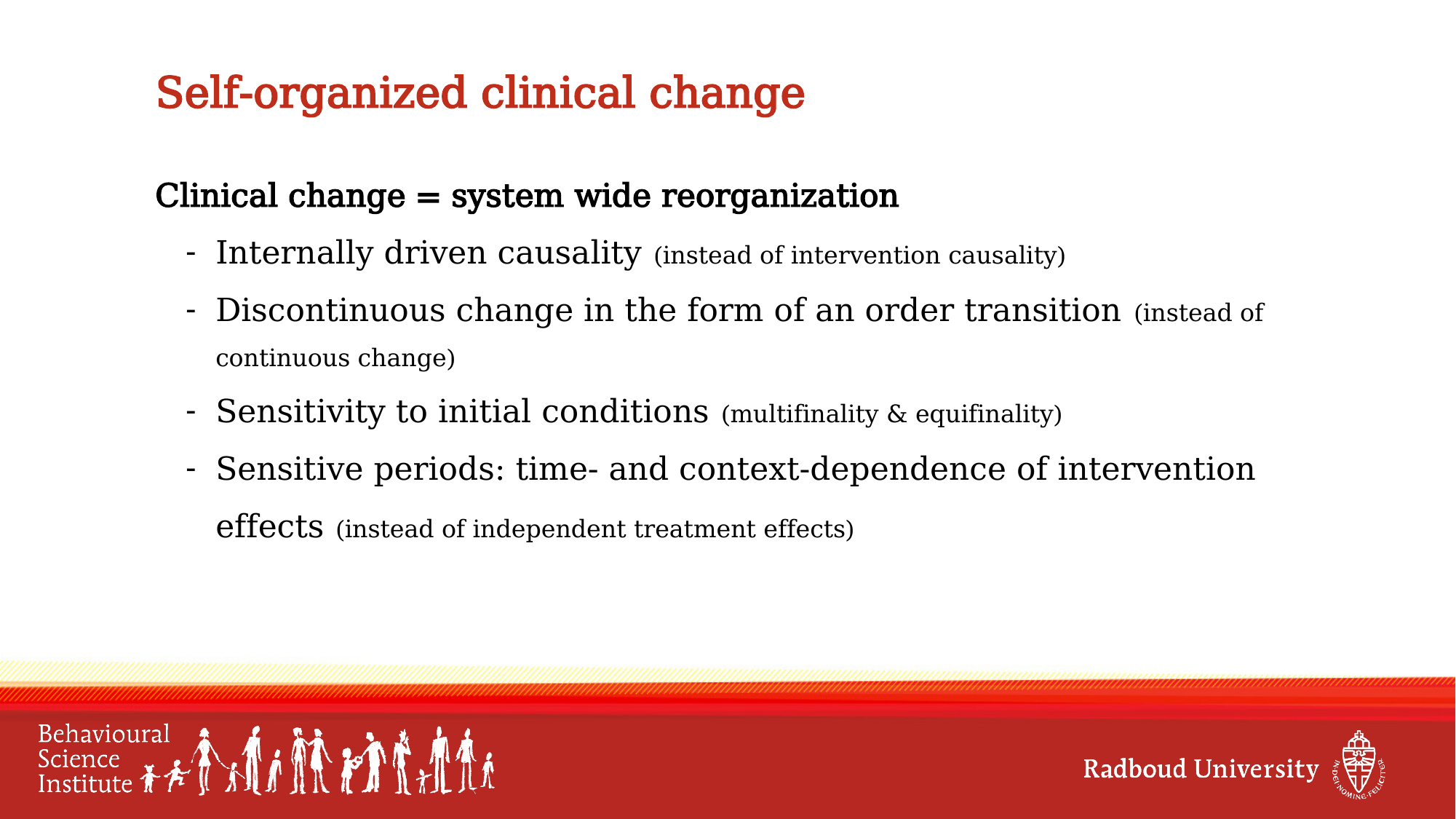

# Self-organized clinical change
Clinical change = system wide reorganization
Internally driven causality (instead of intervention causality)
Discontinuous change in the form of an order transition (instead of continuous change)
Sensitivity to initial conditions (multifinality & equifinality)
Sensitive periods: time- and context-dependence of intervention effects (instead of independent treatment effects)